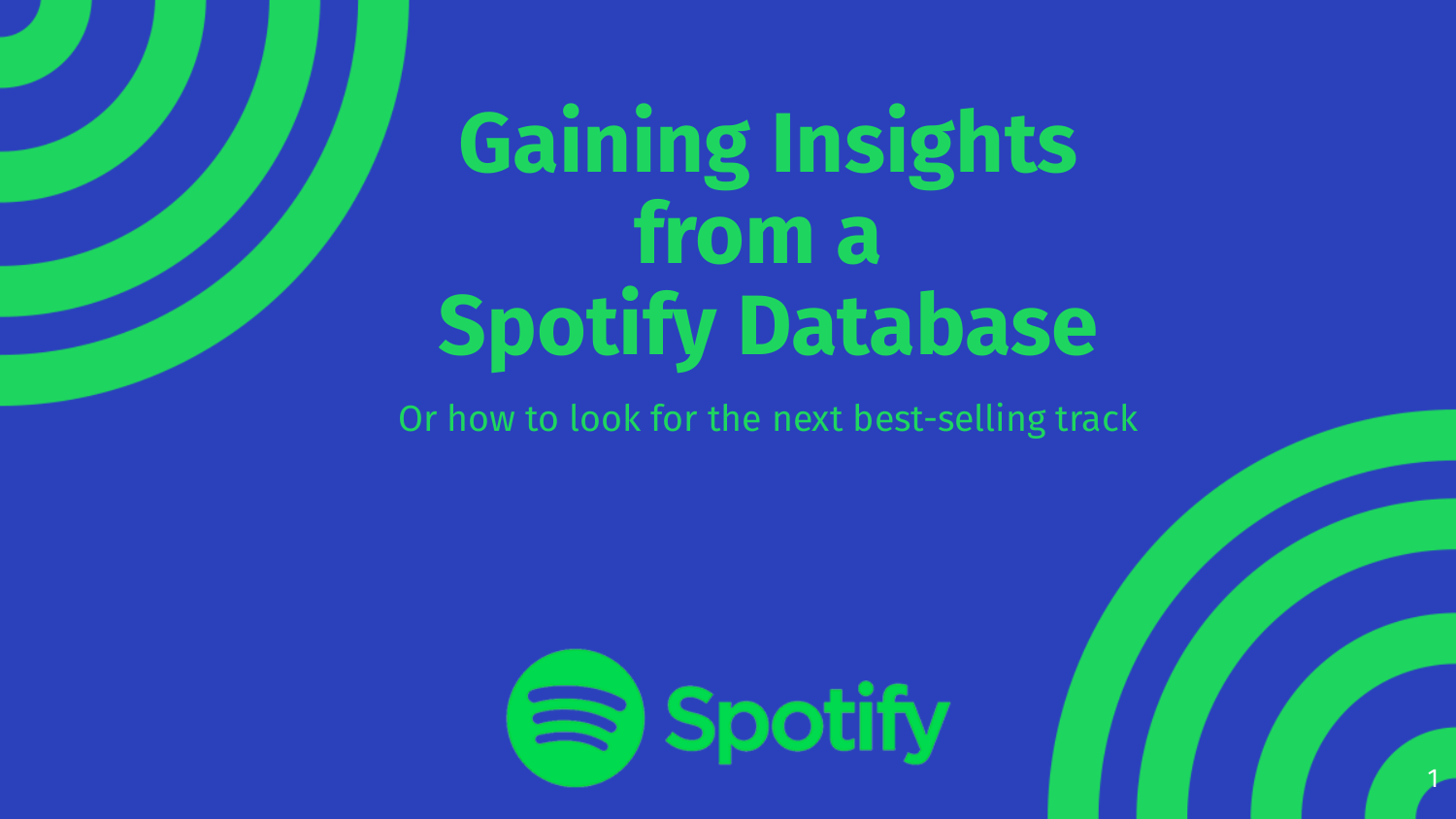

# Gaining Insights from a
Spotify Database
Or how to look for the next best-selling track
1